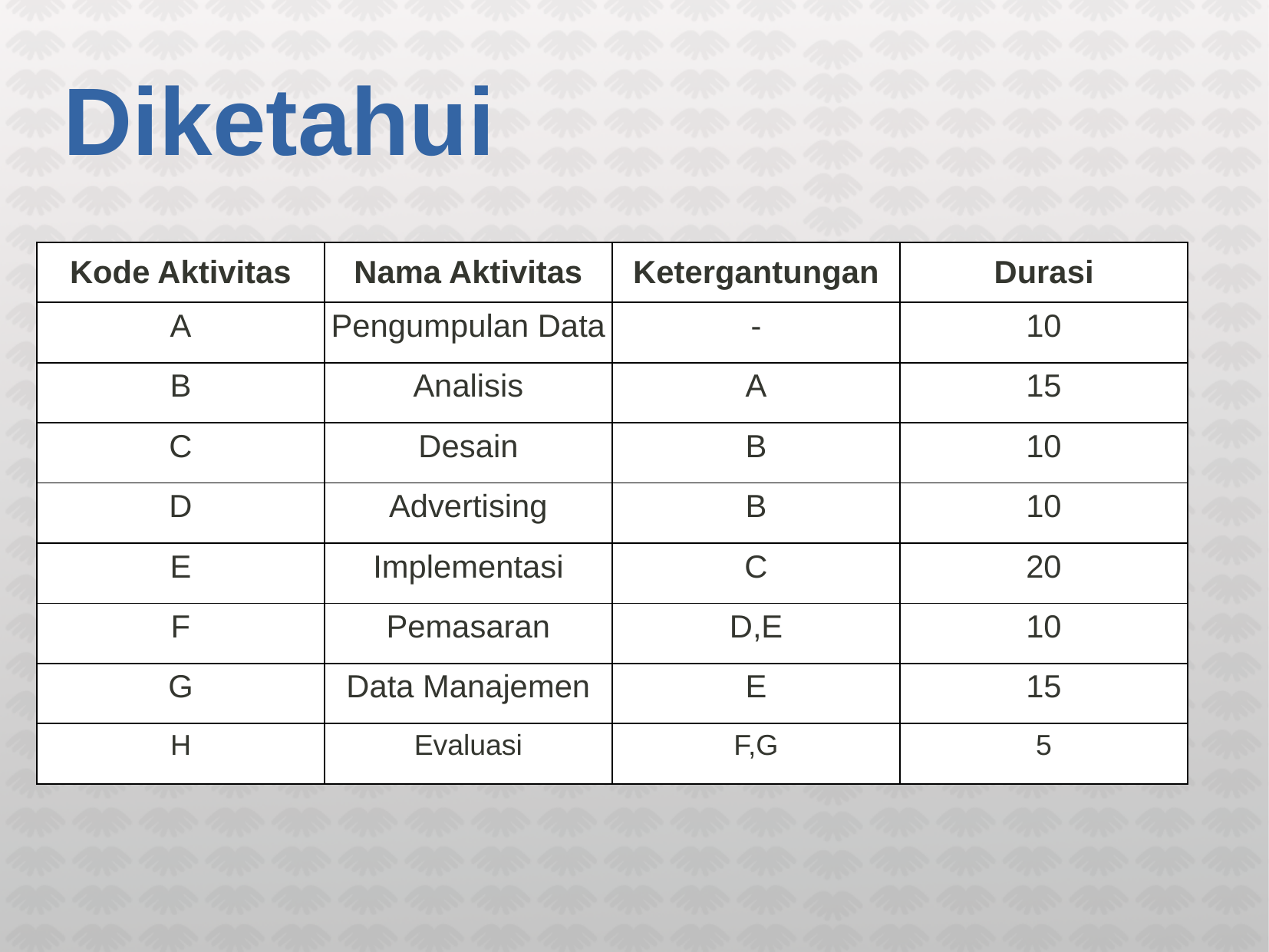

# Diketahui
| Kode Aktivitas | Nama Aktivitas | Ketergantungan | Durasi |
| --- | --- | --- | --- |
| A | Pengumpulan Data | - | 10 |
| B | Analisis | A | 15 |
| C | Desain | B | 10 |
| D | Advertising | B | 10 |
| E | Implementasi | C | 20 |
| F | Pemasaran | D,E | 10 |
| G | Data Manajemen | E | 15 |
| H | Evaluasi | F,G | 5 |